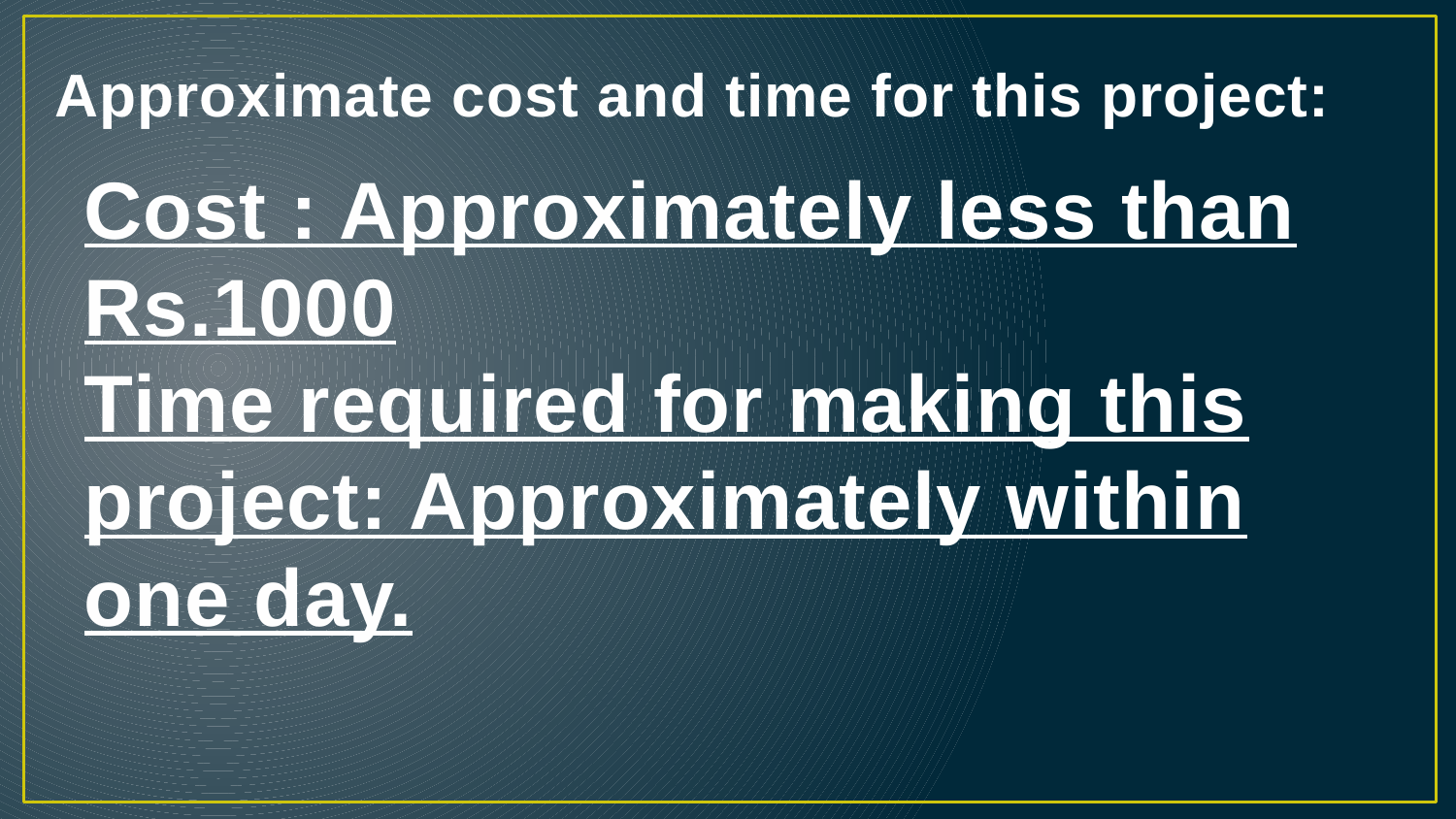

# Approximate cost and time for this project:
Cost : Approximately less than Rs.1000
Time required for making this project: Approximately within one day.